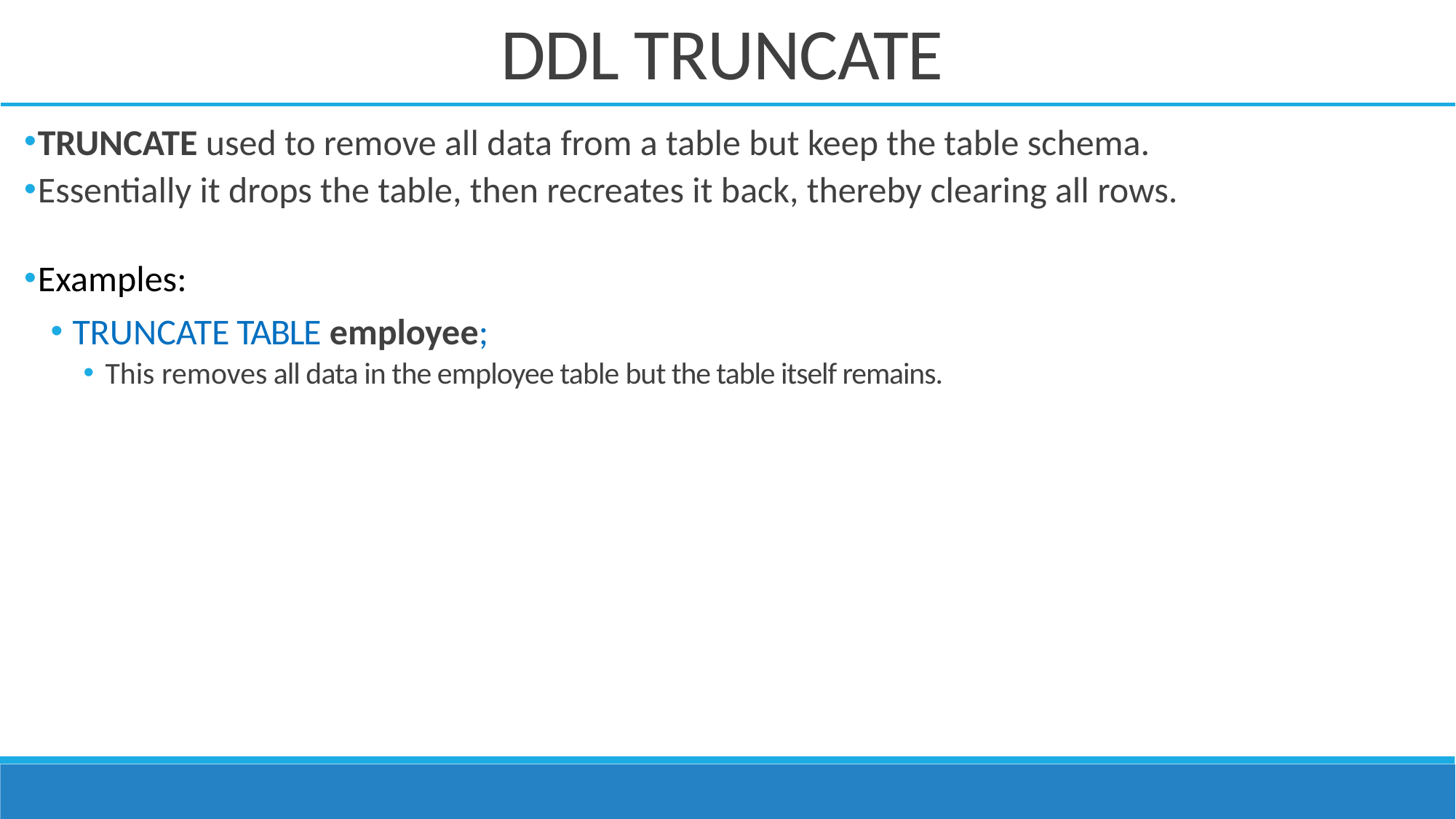

DDL TRUNCATE

TRUNCATE used to remove all data from a table but keep the table schema.
Essentially it drops the table, then recreates it back, thereby clearing all rows.

Examples:
 TRUNCATE TABLE employee;
This removes all data in the employee table but the table itself remains.